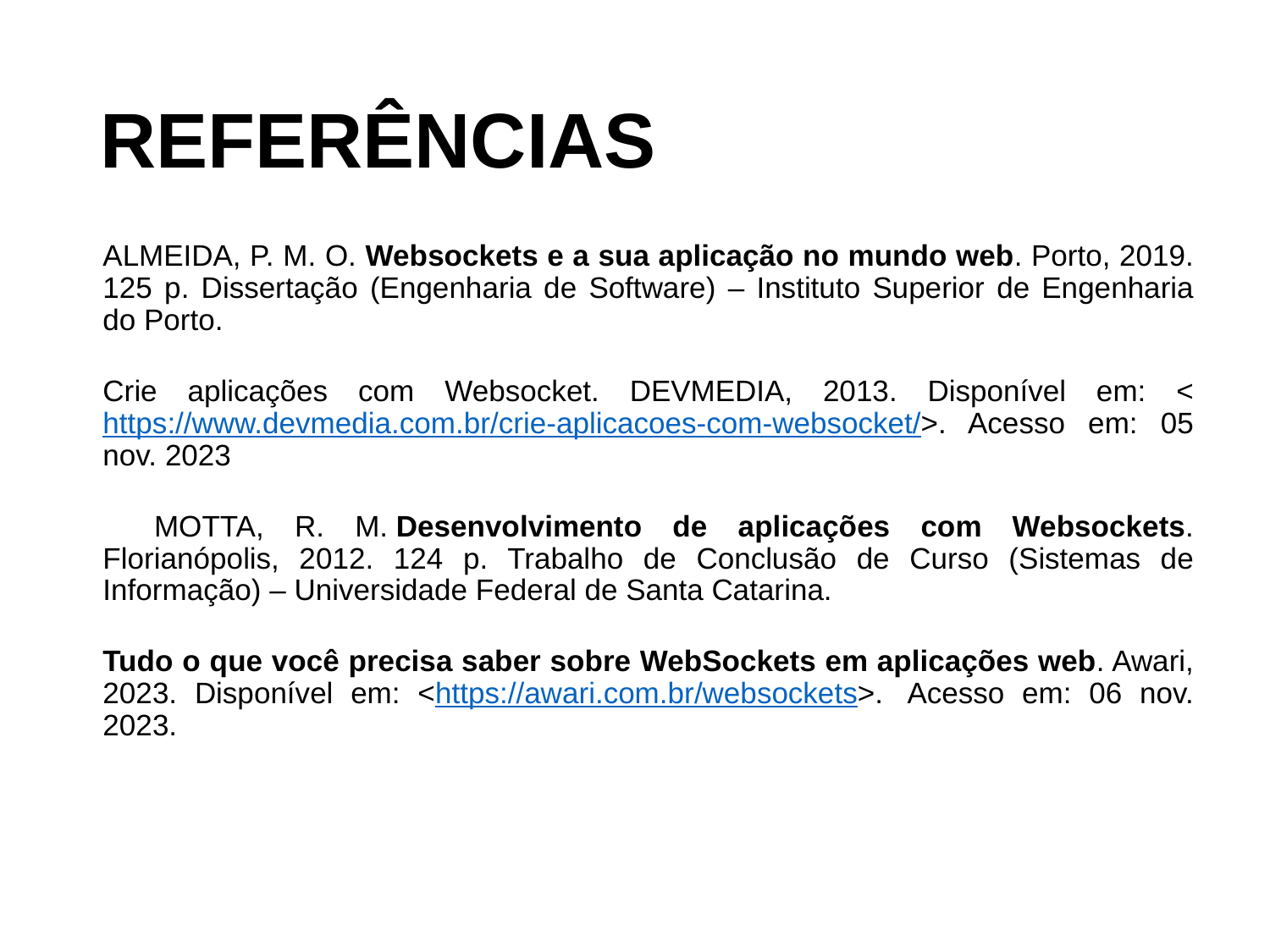

# REFERÊNCIAS
	ALMEIDA, P. M. O. Websockets e a sua aplicação no mundo web. Porto, 2019. 125 p. Dissertação (Engenharia de Software) – Instituto Superior de Engenharia do Porto.

	Crie aplicações com Websocket. DEVMEDIA, 2013. Disponível em: <https://www.devmedia.com.br/crie-aplicacoes-com-websocket/>. Acesso em: 05 nov. 2023

    MOTTA, R. M. Desenvolvimento de aplicações com Websockets. Florianópolis, 2012. 124 p. Trabalho de Conclusão de Curso (Sistemas de Informação) – Universidade Federal de Santa Catarina.

	Tudo o que você precisa saber sobre WebSockets em aplicações web. Awari, 2023. Disponível em: <https://awari.com.br/websockets>.  Acesso em: 06 nov. 2023.